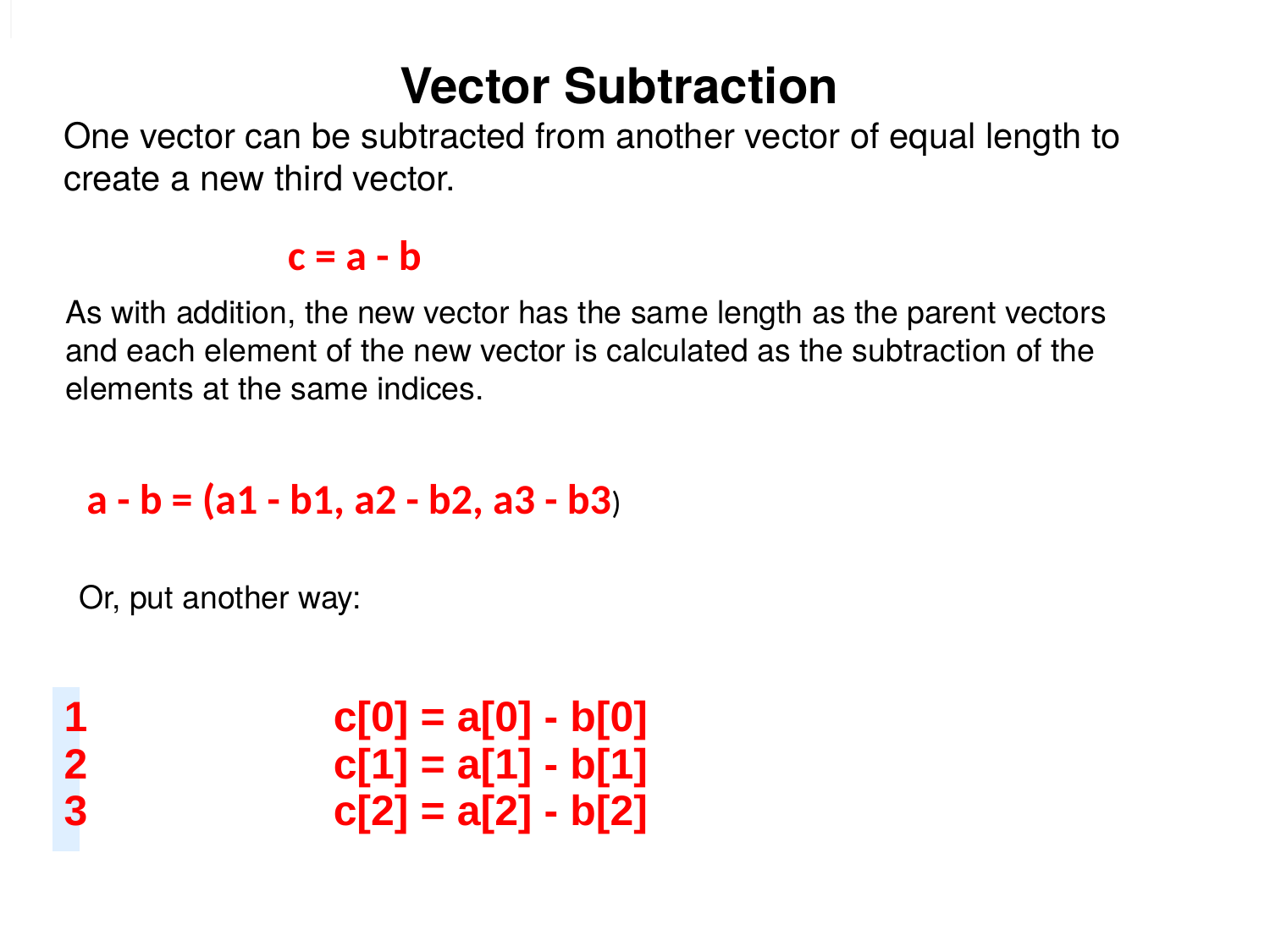

Vector Subtraction
One vector can be subtracted from another vector of equal length to create a new third vector.

c = a - b
As with addition, the new vector has the same length as the parent vectors and each element of the new vector is calculated as the subtraction of the elements at the same indices.
a - b = (a1 - b1, a2 - b2, a3 - b3)
Or, put another way:
| 1 2 3 | c[0] = a[0] - b[0] c[1] = a[1] - b[1] c[2] = a[2] - b[2] |
| --- | --- |